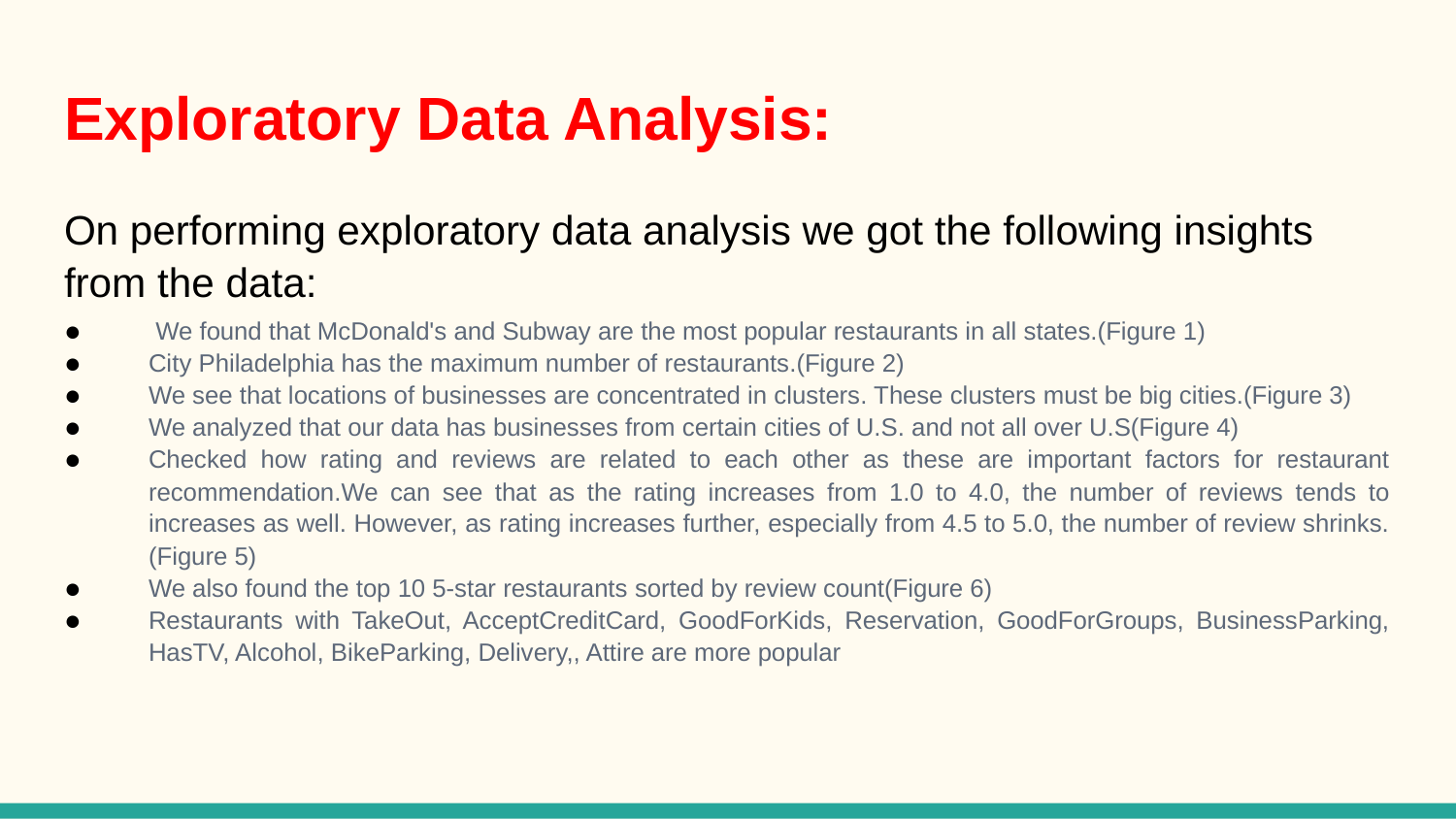

# Exploratory Data Analysis:
On performing exploratory data analysis we got the following insights from the data:
 We found that McDonald's and Subway are the most popular restaurants in all states.(Figure 1)
City Philadelphia has the maximum number of restaurants.(Figure 2)
We see that locations of businesses are concentrated in clusters. These clusters must be big cities.(Figure 3)
We analyzed that our data has businesses from certain cities of U.S. and not all over U.S(Figure 4)
Checked how rating and reviews are related to each other as these are important factors for restaurant recommendation.We can see that as the rating increases from 1.0 to 4.0, the number of reviews tends to increases as well. However, as rating increases further, especially from 4.5 to 5.0, the number of review shrinks.(Figure 5)
We also found the top 10 5-star restaurants sorted by review count(Figure 6)
Restaurants with TakeOut, AcceptCreditCard, GoodForKids, Reservation, GoodForGroups, BusinessParking, HasTV, Alcohol, BikeParking, Delivery,, Attire are more popular